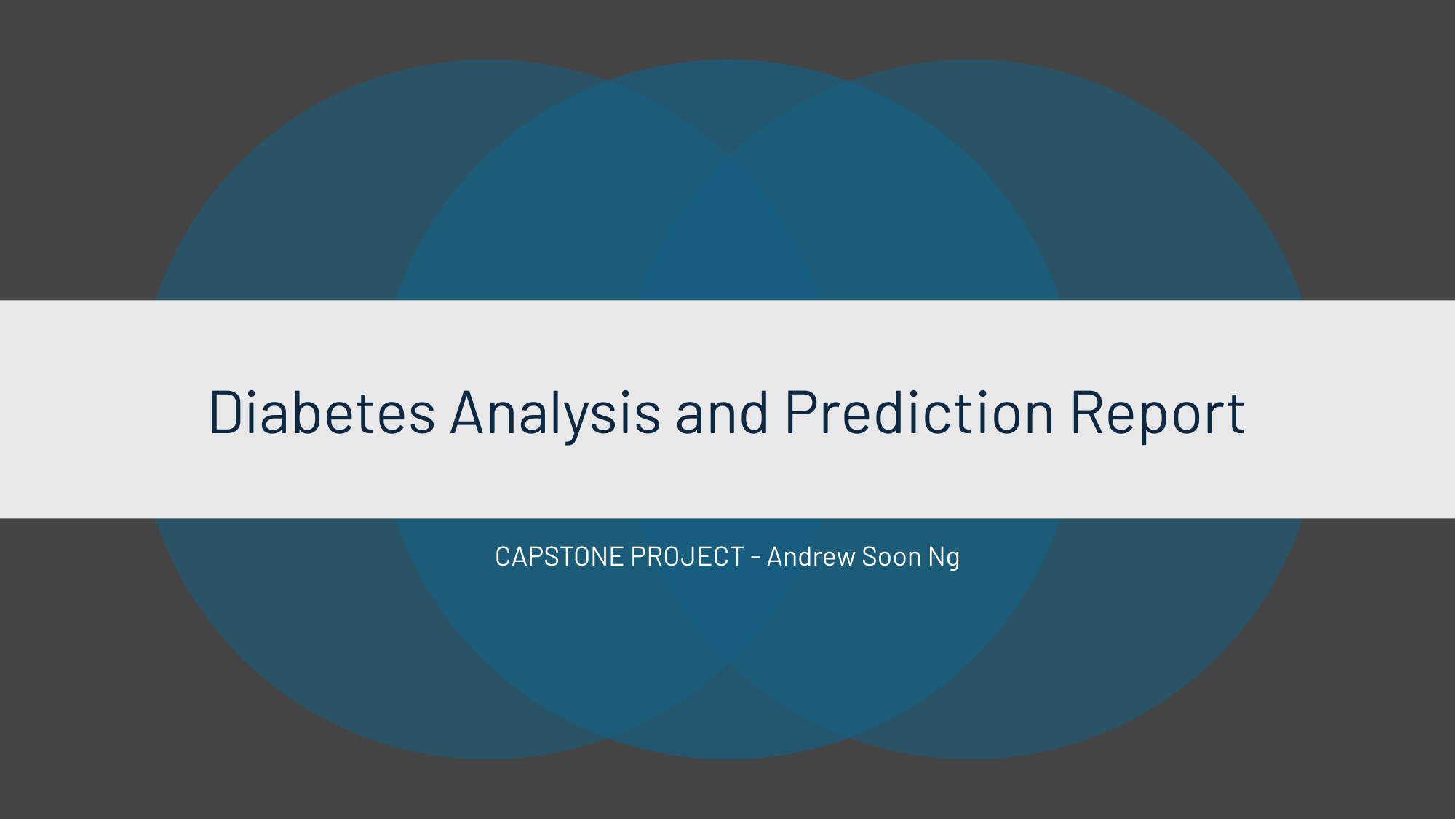

# Diabetes Analysis and Prediction Report
CAPSTONE PROJECT - Andrew Soon Ng